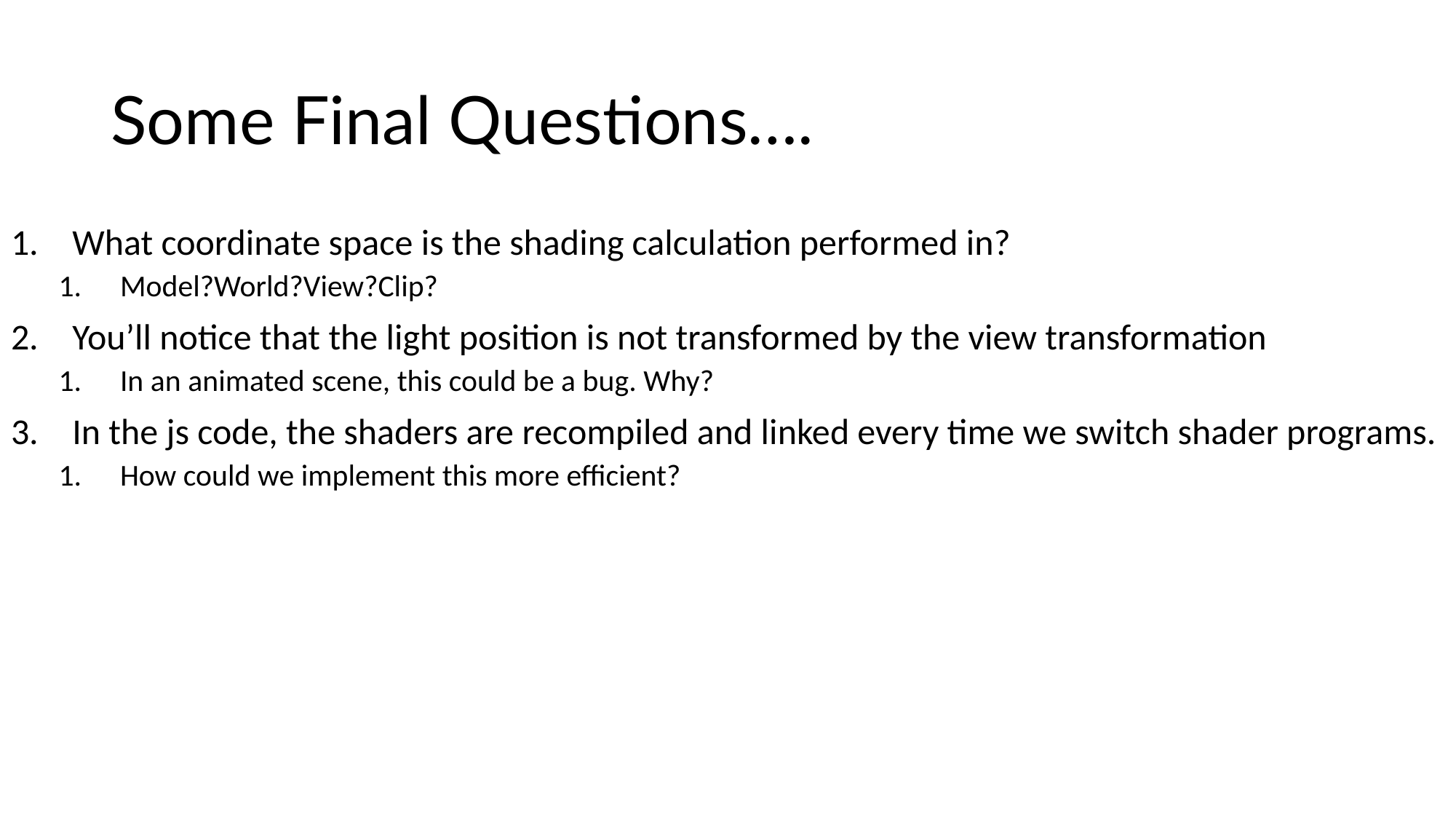

# Some Final Questions….
What coordinate space is the shading calculation performed in?
Model?World?View?Clip?
You’ll notice that the light position is not transformed by the view transformation
In an animated scene, this could be a bug. Why?
In the js code, the shaders are recompiled and linked every time we switch shader programs.
How could we implement this more efficient?